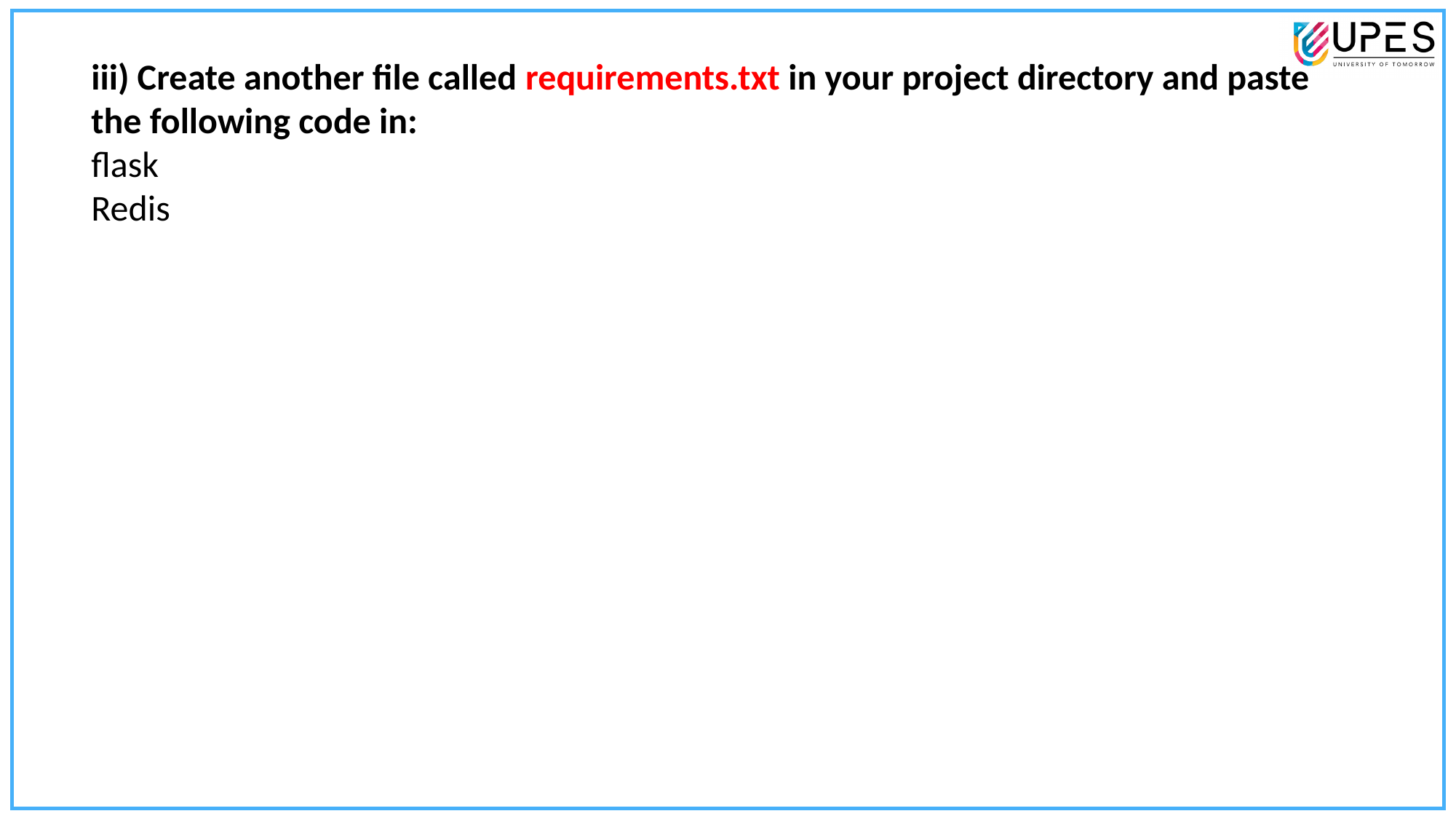

iii) Create another file called requirements.txt in your project directory and paste the following code in:
flask
Redis